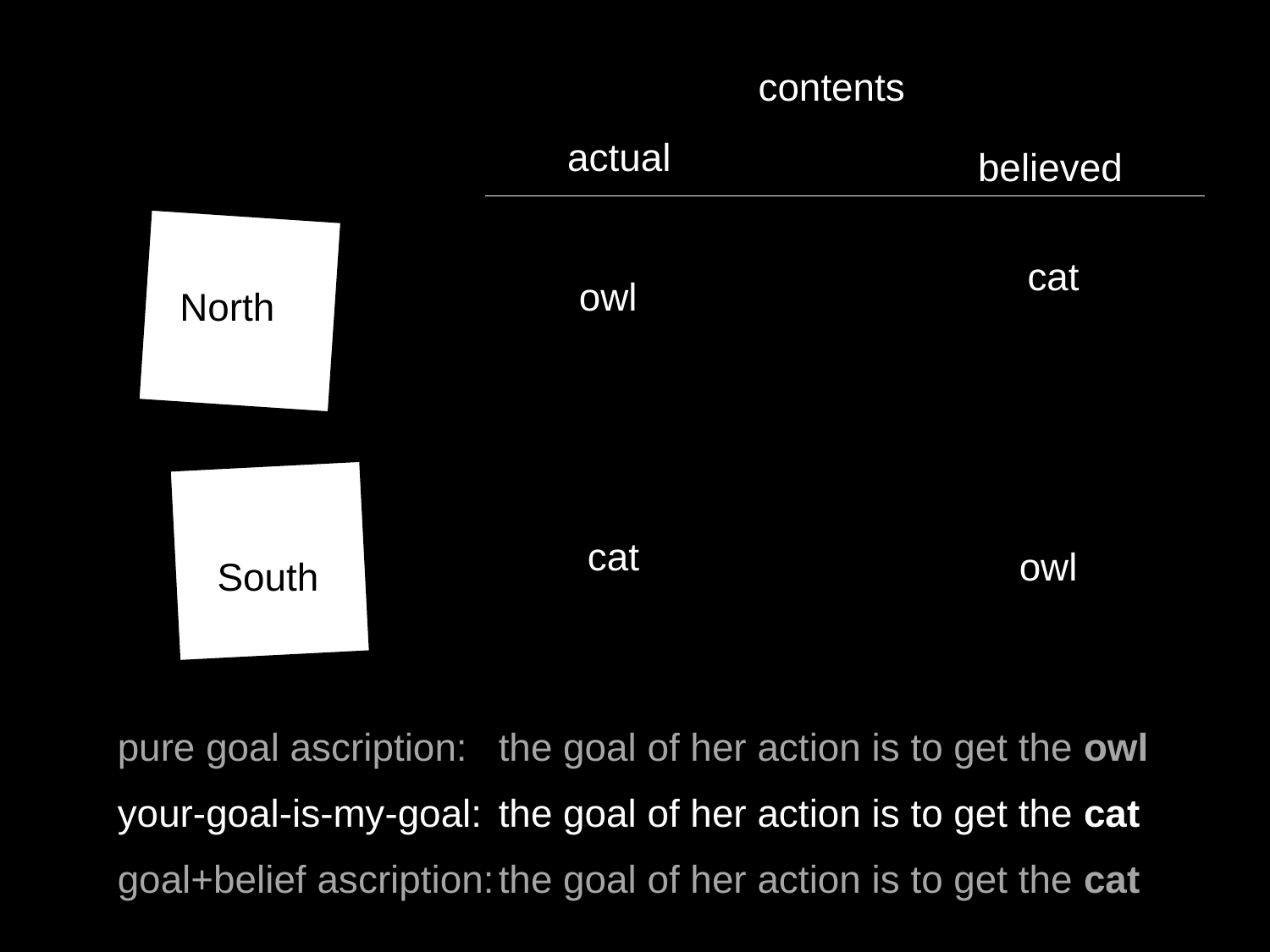

contents
actual
believed

cat
owl
North

cat
owl
South
pure goal ascription:	the goal of her action is to get the owl
your-goal-is-my-goal:	the goal of her action is to get the cat
goal+belief ascription:	the goal of her action is to get the cat